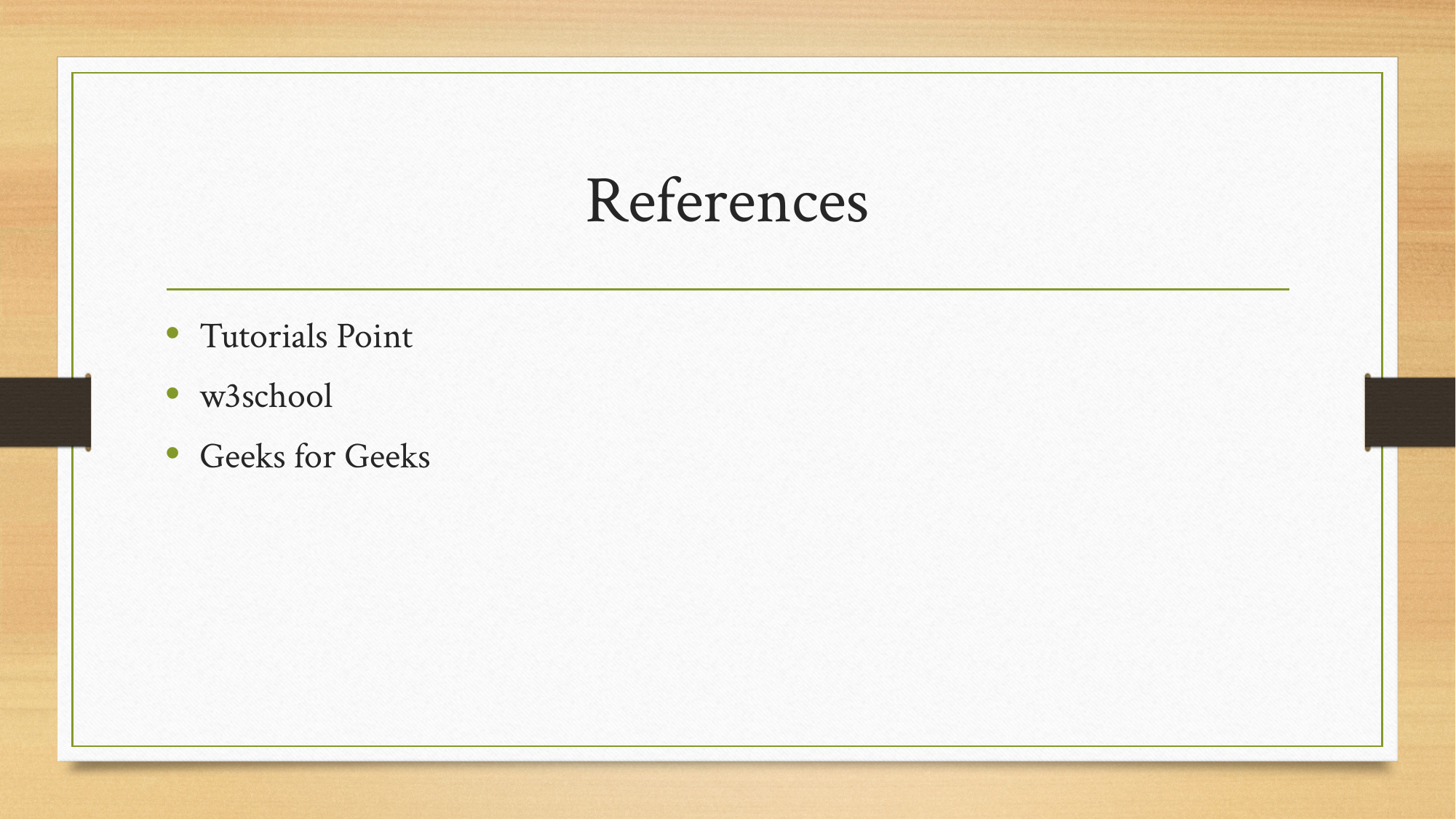

# References
Tutorials Point
w3school
Geeks for Geeks